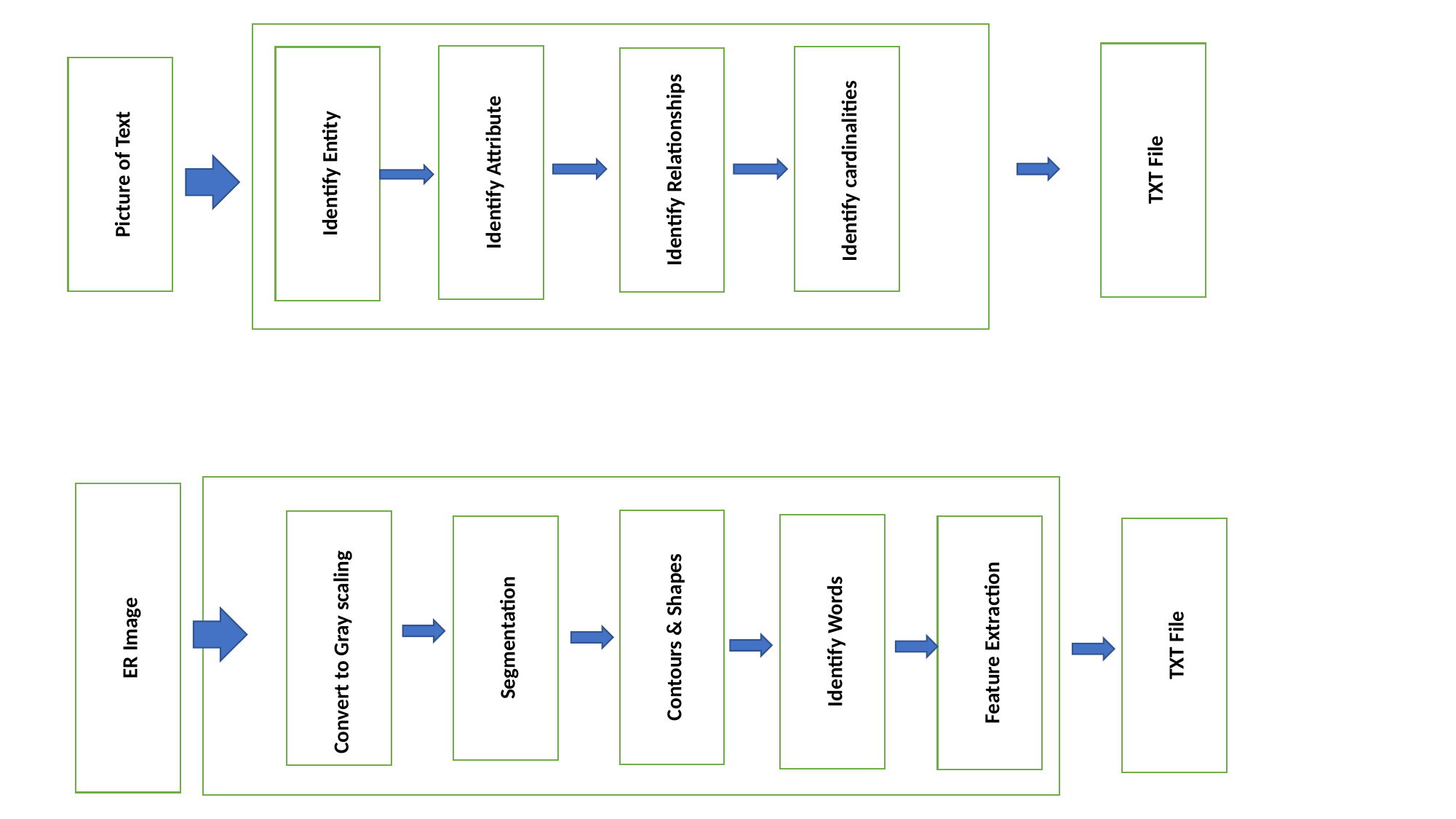

Picture of Text

Identify Entity

Identify Attribute

Identify Relationships

Identify cardinalities

TXT File

ER Image

Convert to Gray scaling

Segmentation

Contours & Shapes

Identify Words

Feature Extraction

TXT File